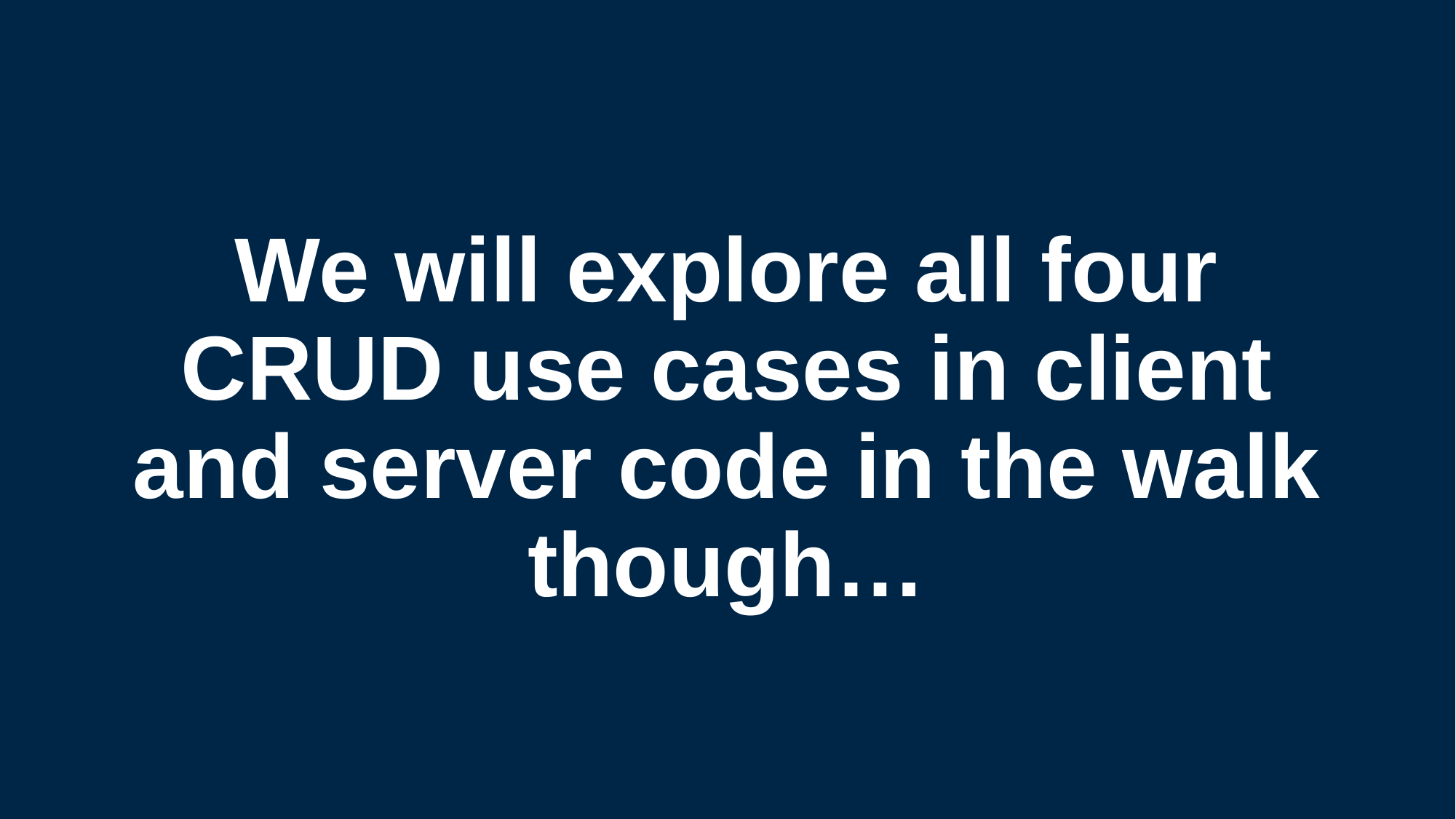

# We will explore all four CRUD use cases in client and server code in the walk though…